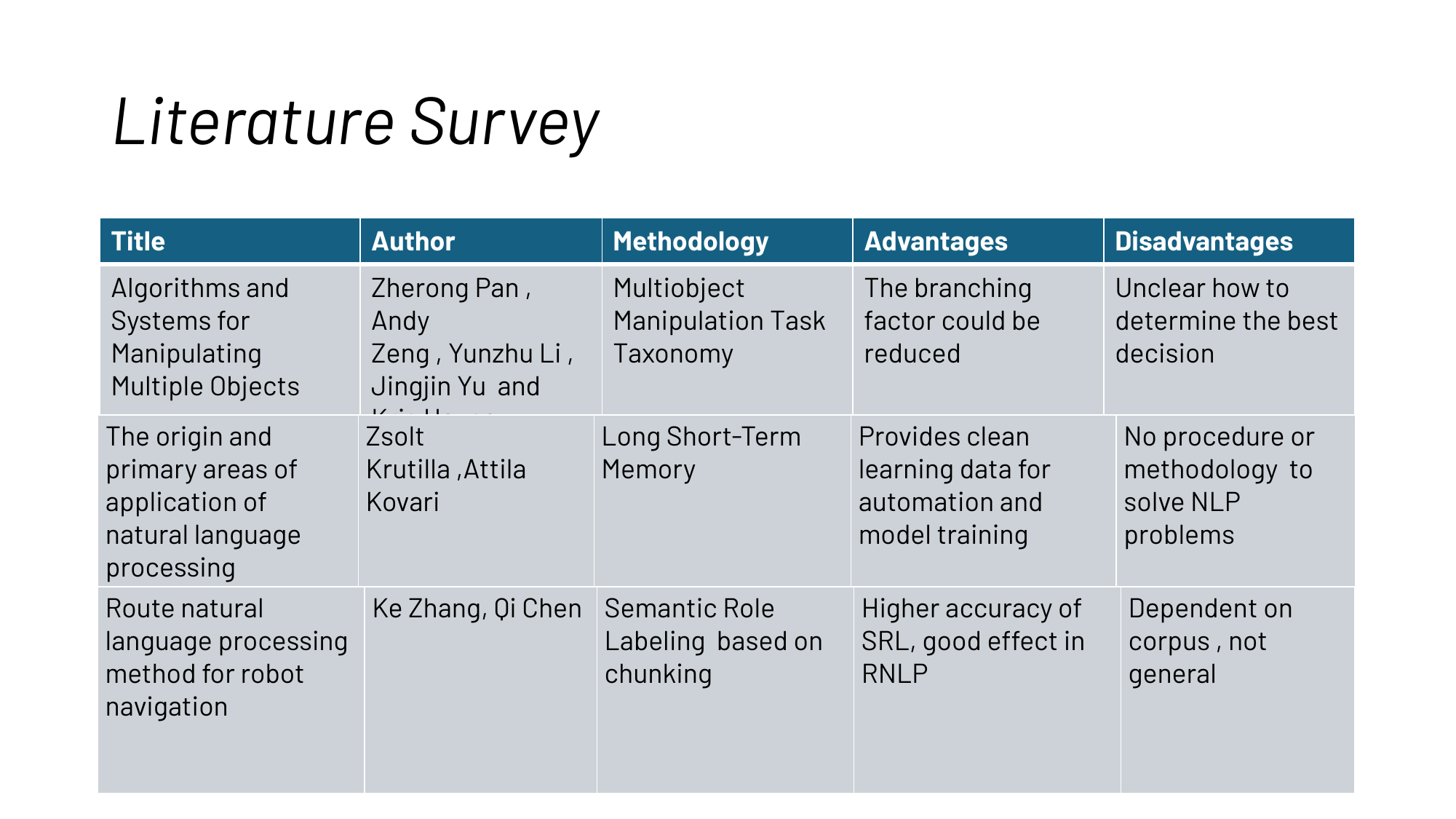

# Literature Survey
| Title | Author | Methodology | Advantages | Disadvantages |
| --- | --- | --- | --- | --- |
| Algorithms and Systems for Manipulating Multiple Objects | Zherong Pan , Andy Zeng , Yunzhu Li , Jingjin Yu  and Kris Hause | Multiobject Manipulation Task Taxonomy | The branching factor could be reduced | Unclear how to determine the best decision |
| The origin and primary areas of application of natural language processing | Zsolt Krutilla ,Attila Kovari | Long Short-Term Memory | Provides clean learning data for automation and model training | No procedure or methodology  to solve NLP problems |
| --- | --- | --- | --- | --- |
| Route natural language processing method for robot navigation | Ke Zhang, Qi Chen | Semantic Role Labeling  based on chunking | Higher accuracy of SRL, good effect in RNLP | Dependent on corpus , not general |
| --- | --- | --- | --- | --- |